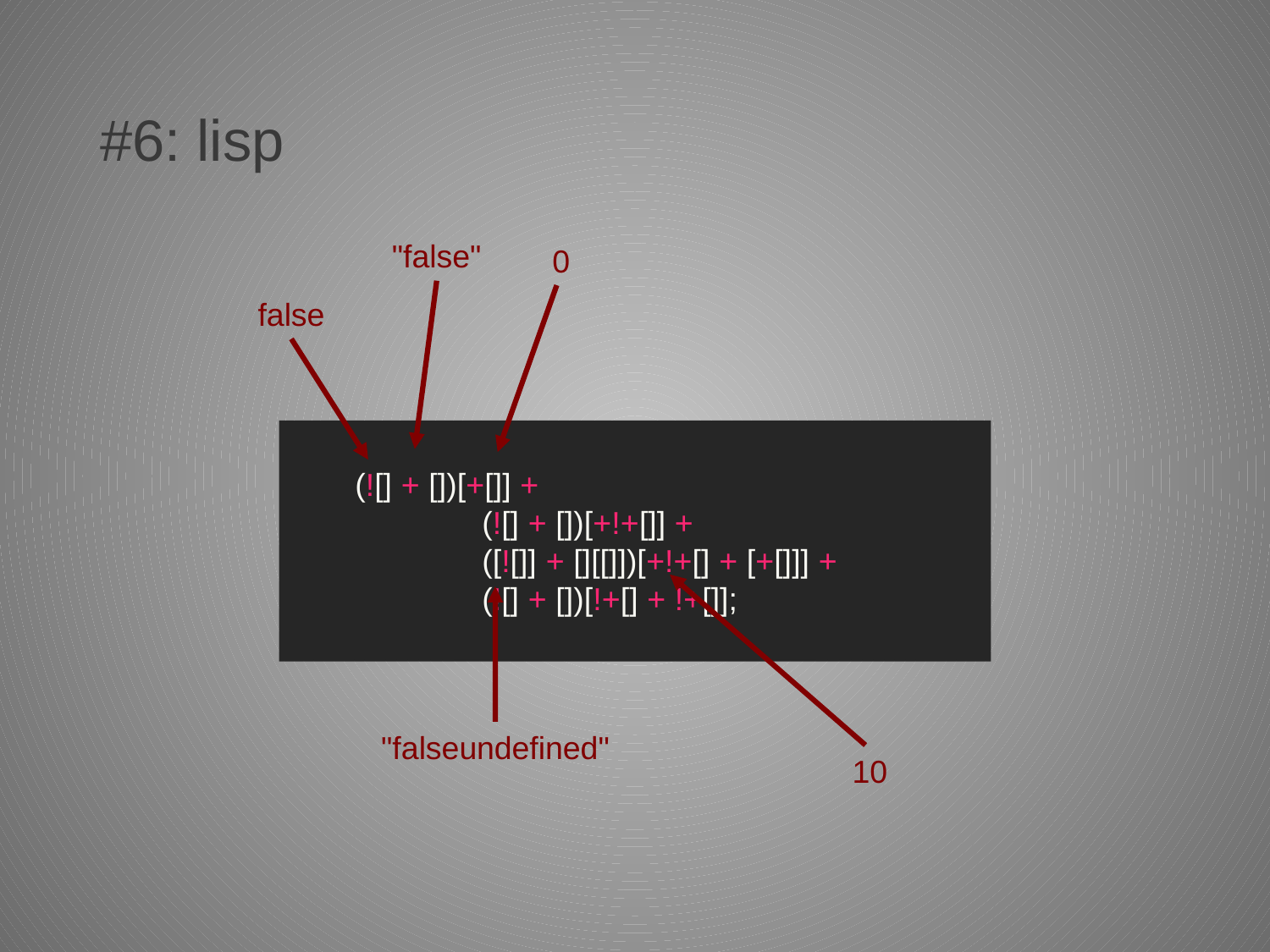

# #6: lisp
"false"
 0
false

(![] + [])[+[]] +
	(![] + [])[+!+[]] +
	([![]] + [][[]])[+!+[] + [+[]]] +
	(![] + [])[!+[] + !+[]];

 10
"falseundefined"